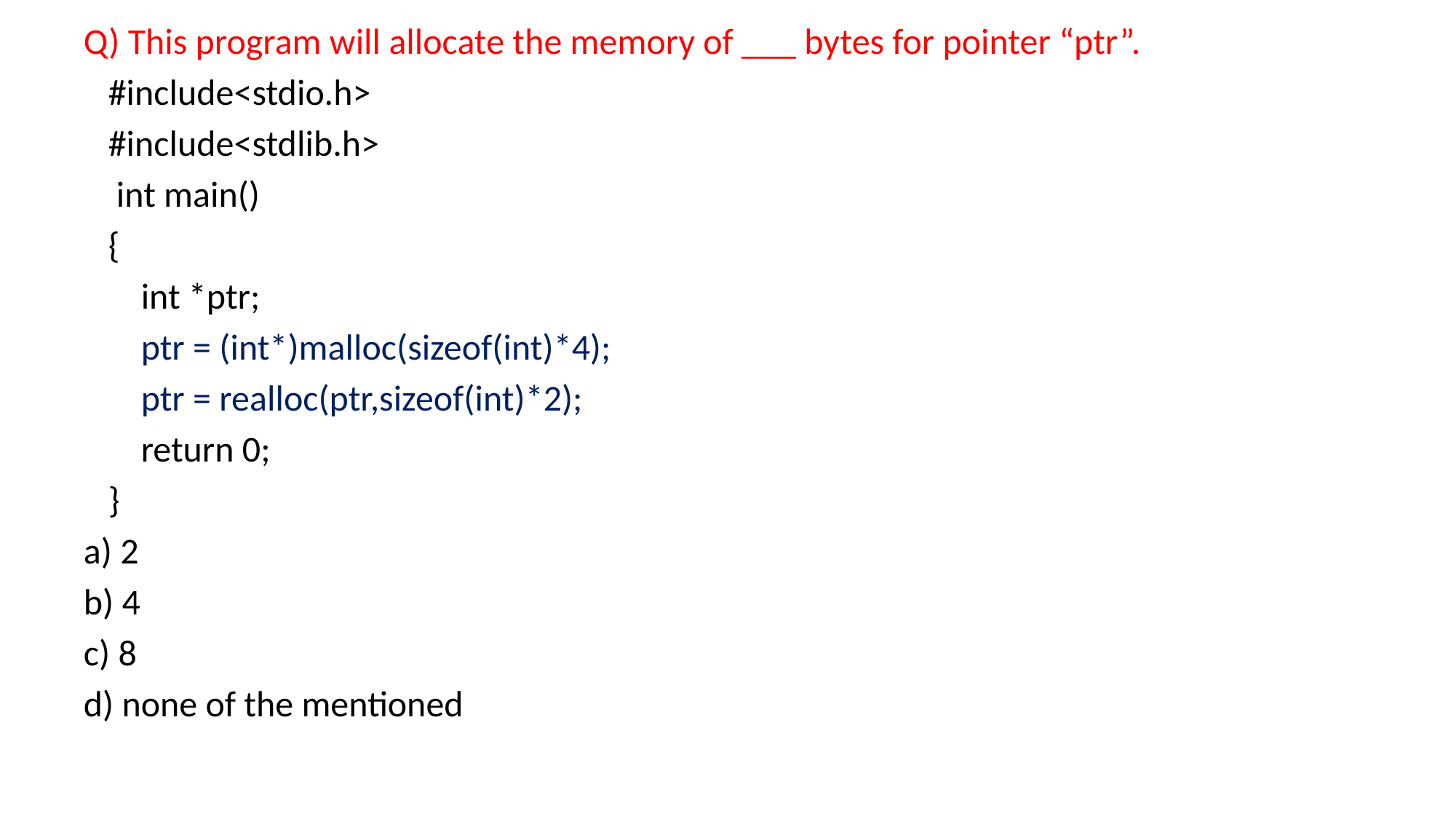

Q) This program will allocate the memory of ___ bytes for pointer “ptr”.
   #include<stdio.h>
   #include<stdlib.h>
    int main()
   {
       int *ptr;
       ptr = (int*)malloc(sizeof(int)*4);
       ptr = realloc(ptr,sizeof(int)*2);
       return 0;
   }
a) 2
b) 4
c) 8
d) none of the mentioned